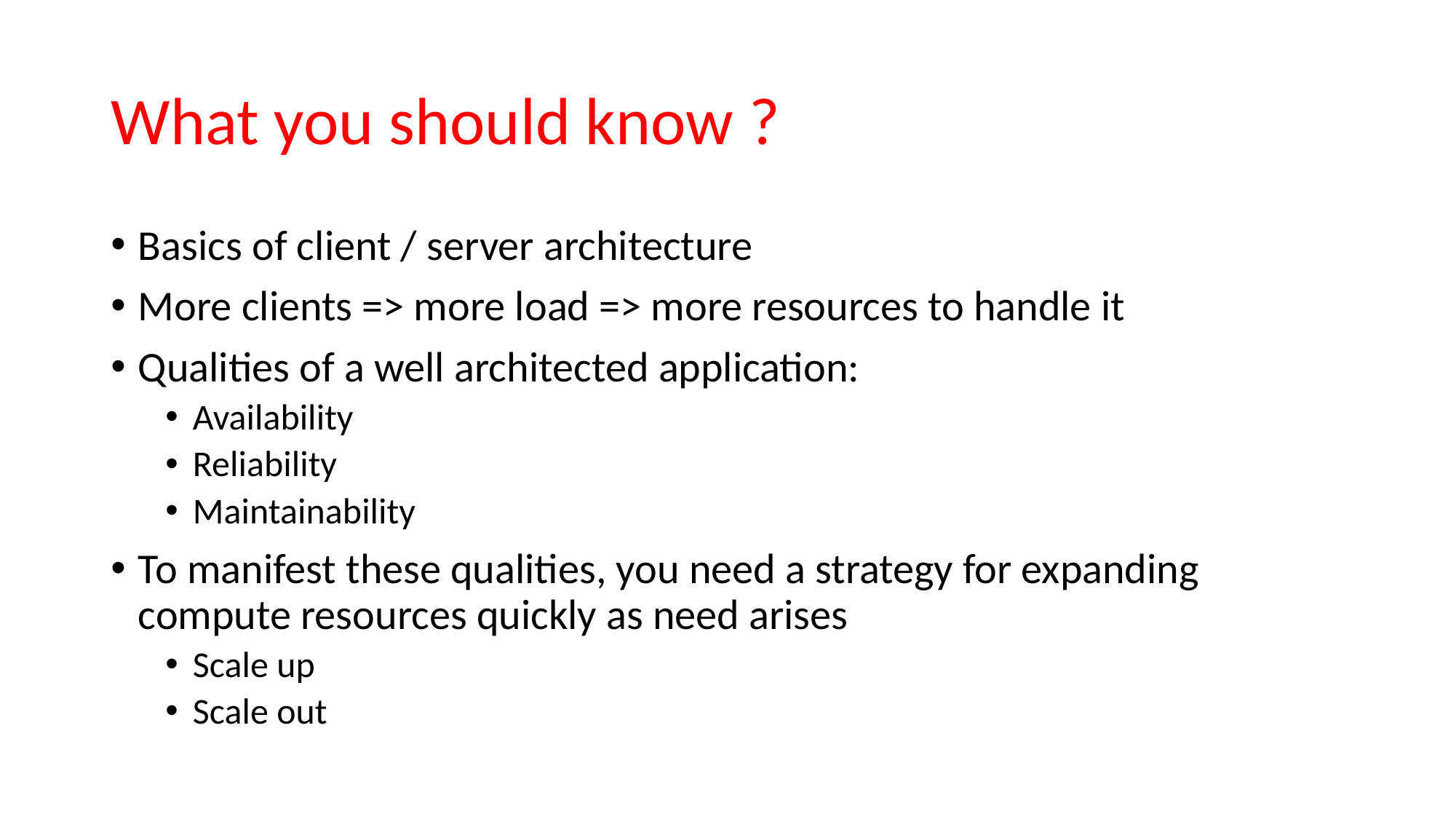

# What you should know ?
Basics of client / server architecture
More clients => more load => more resources to handle it
Qualities of a well architected application:
Availability
Reliability
Maintainability
To manifest these qualities, you need a strategy for expanding compute resources quickly as need arises
Scale up
Scale out